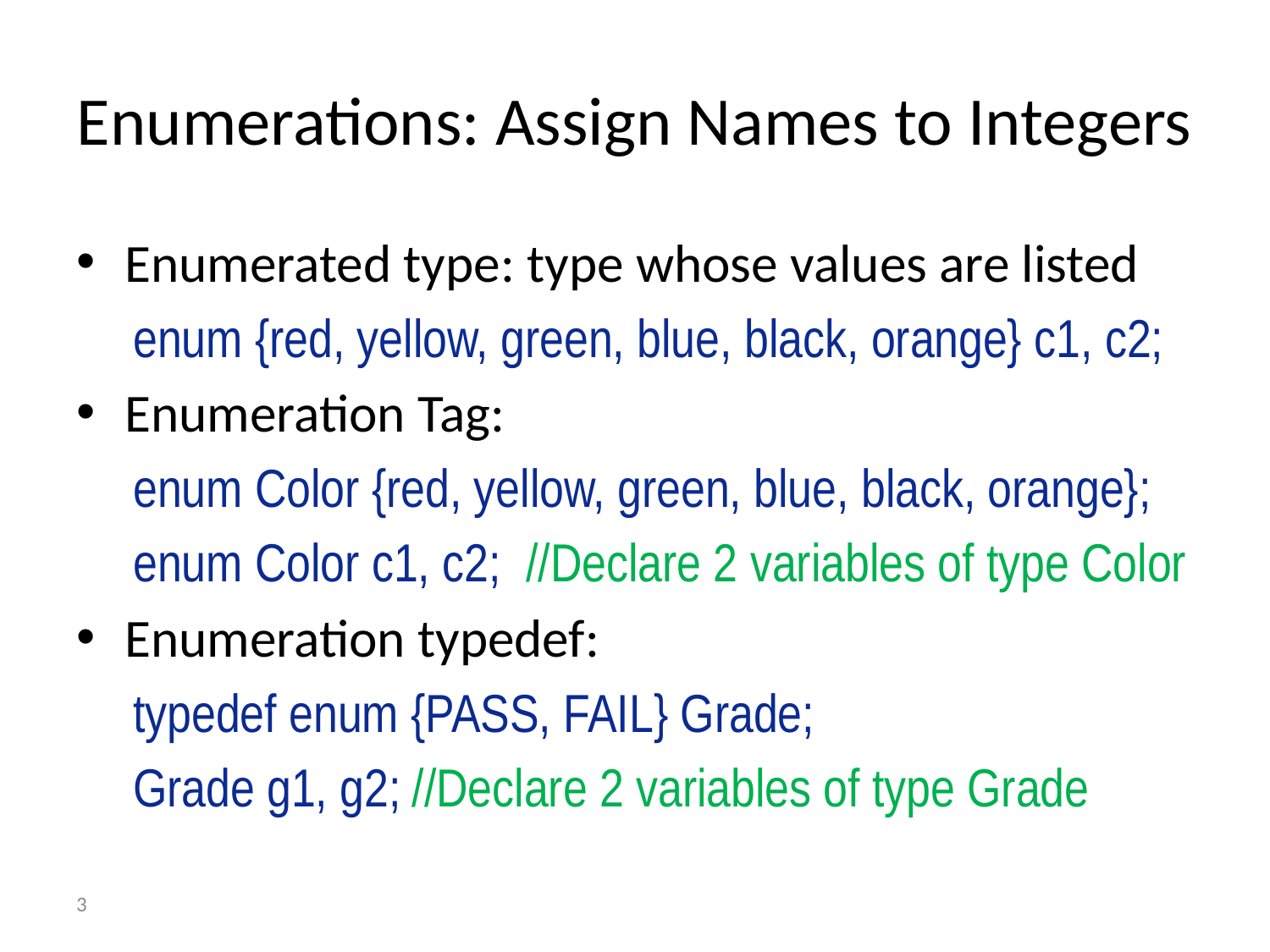

# Enumerations: Assign Names to Integers
Enumerated type: type whose values are listed
enum {red, yellow, green, blue, black, orange} c1, c2;
Enumeration Tag:
enum Color {red, yellow, green, blue, black, orange};
enum Color c1, c2;  //Declare 2 variables of type Color
Enumeration typedef:
typedef enum {PASS, FAIL} Grade;
Grade g1, g2; //Declare 2 variables of type Grade

3